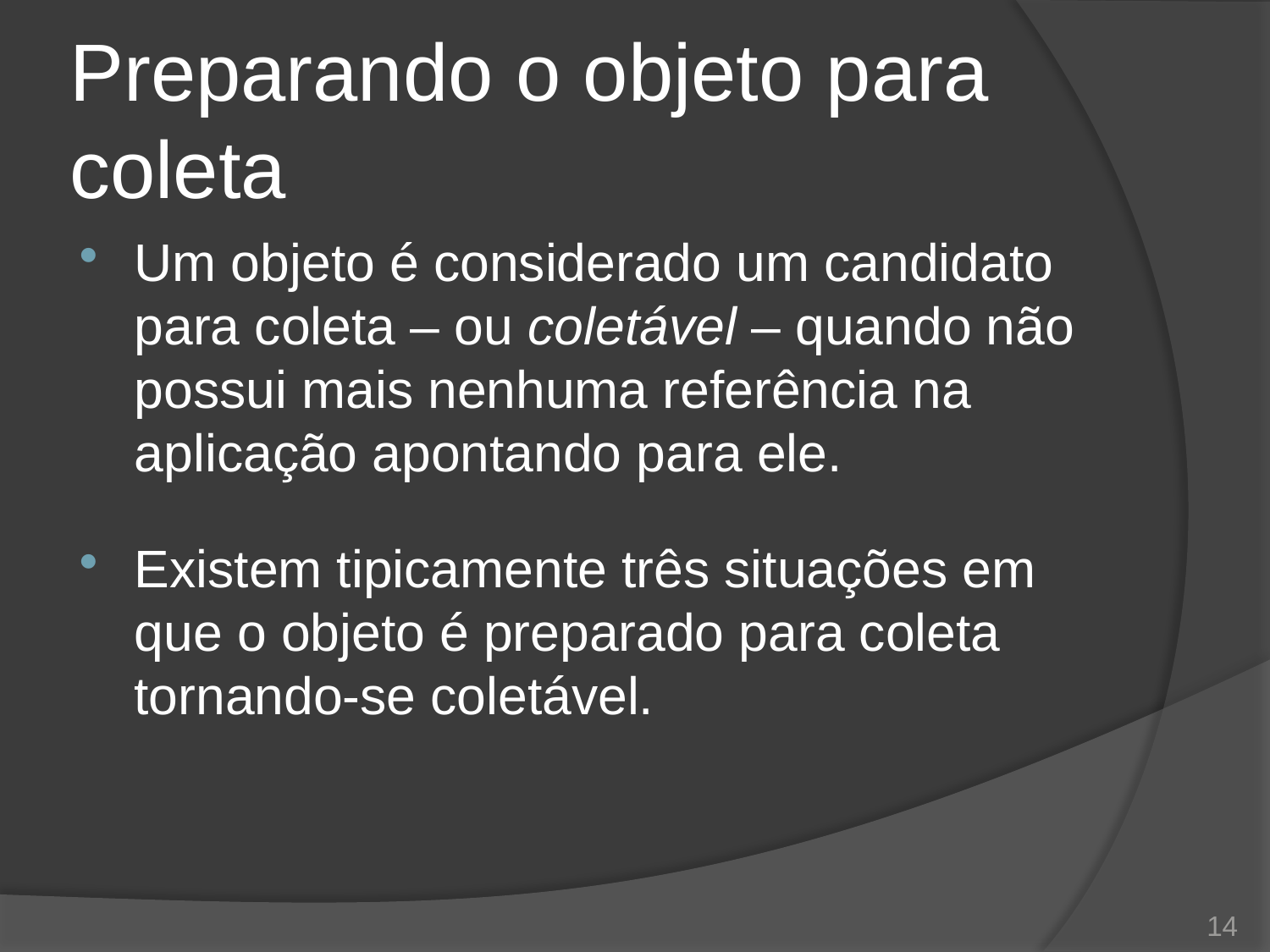

# Preparando o objeto para coleta
Um objeto é considerado um candidato para coleta – ou coletável – quando não possui mais nenhuma referência na aplicação apontando para ele.
Existem tipicamente três situações em que o objeto é preparado para coleta tornando-se coletável.
14